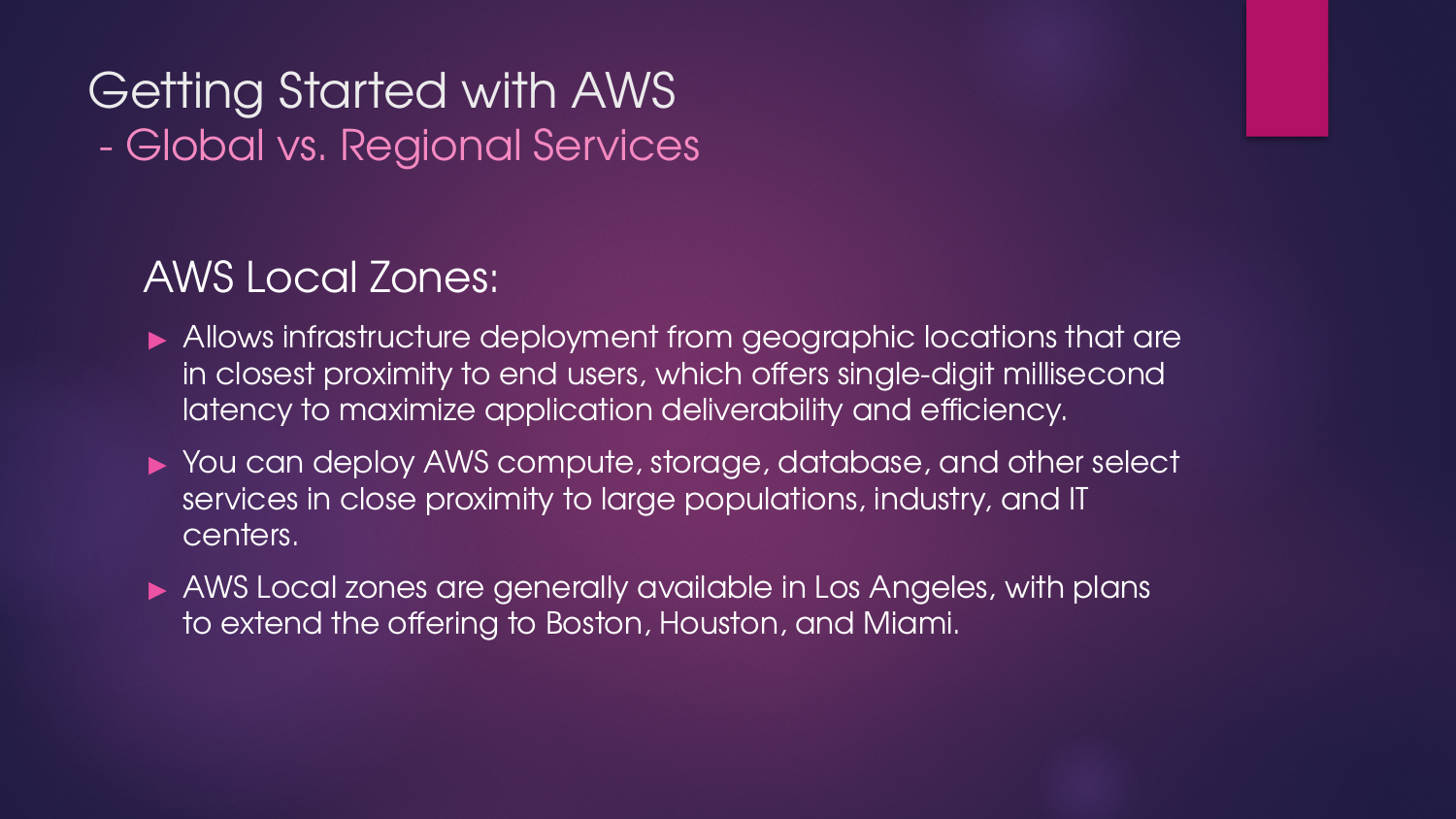

# Getting Started with AWS - Global vs. Regional Services
AWS Local Zones:
Allows infrastructure deployment from geographic locations that are in closest proximity to end users, which offers single-digit millisecond latency to maximize application deliverability and efficiency.
You can deploy AWS compute, storage, database, and other select services in close proximity to large populations, industry, and IT centers.
AWS Local zones are generally available in Los Angeles, with plans to extend the offering to Boston, Houston, and Miami.